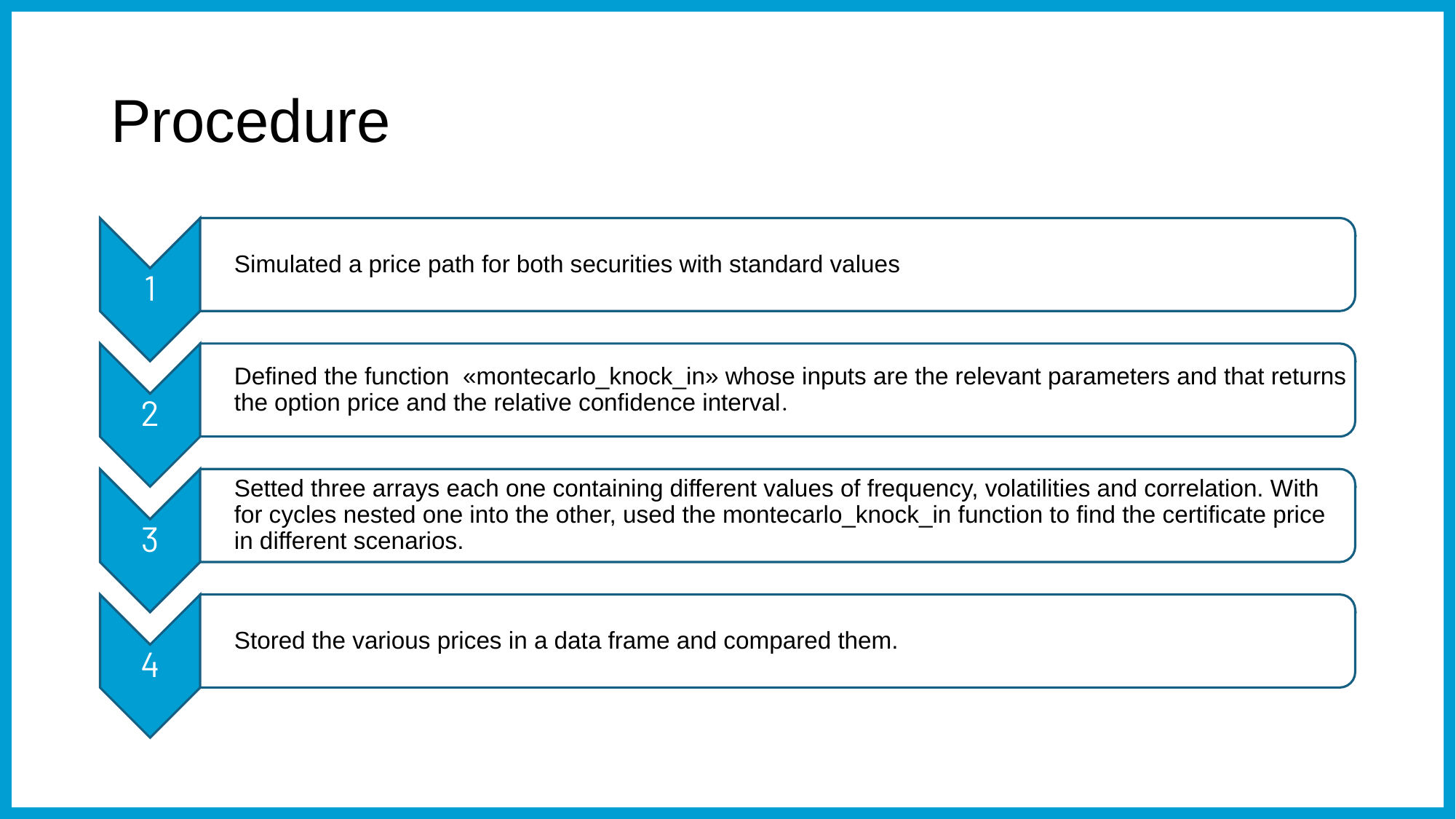

# Procedure
1
	Simulated a price path for both securities with standard values
2
	Defined the function  «montecarlo_knock_in» whose inputs are the relevant parameters and that returns the option price and the relative confidence interval.
3
	Setted three arrays each one containing different values of frequency, volatilities and correlation. With for cycles nested one into the other, used the montecarlo_knock_in function to find the certificate price in different scenarios.
4
	Stored the various prices in a data frame and compared them.